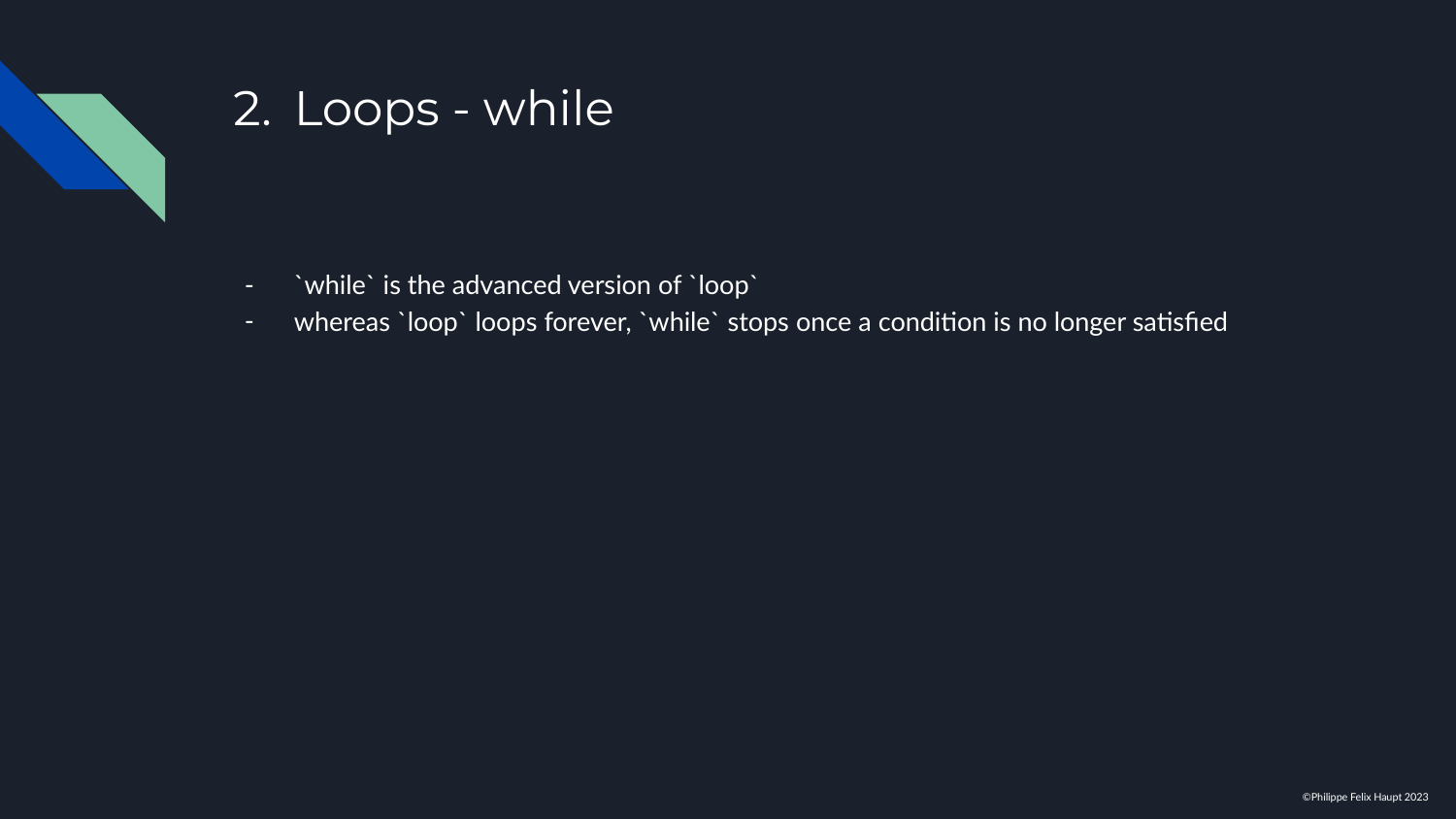

# Loops - while
`while` is the advanced version of `loop`
whereas `loop` loops forever, `while` stops once a condition is no longer satisfied
©Philippe Felix Haupt 2023